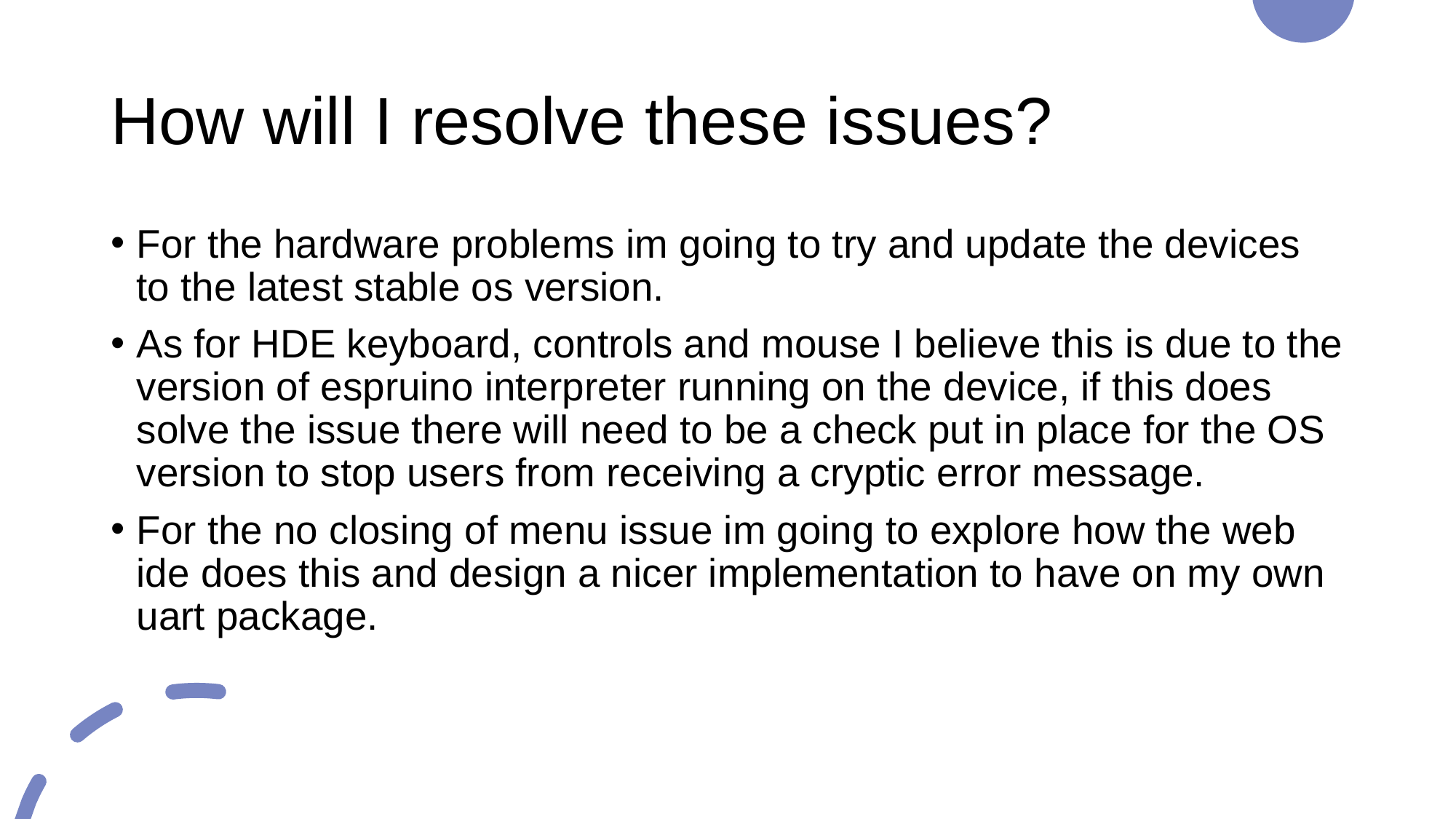

# How will I resolve these issues?
For the hardware problems im going to try and update the devices to the latest stable os version.
As for HDE keyboard, controls and mouse I believe this is due to the version of espruino interpreter running on the device, if this does solve the issue there will need to be a check put in place for the OS version to stop users from receiving a cryptic error message.
For the no closing of menu issue im going to explore how the web ide does this and design a nicer implementation to have on my own uart package.